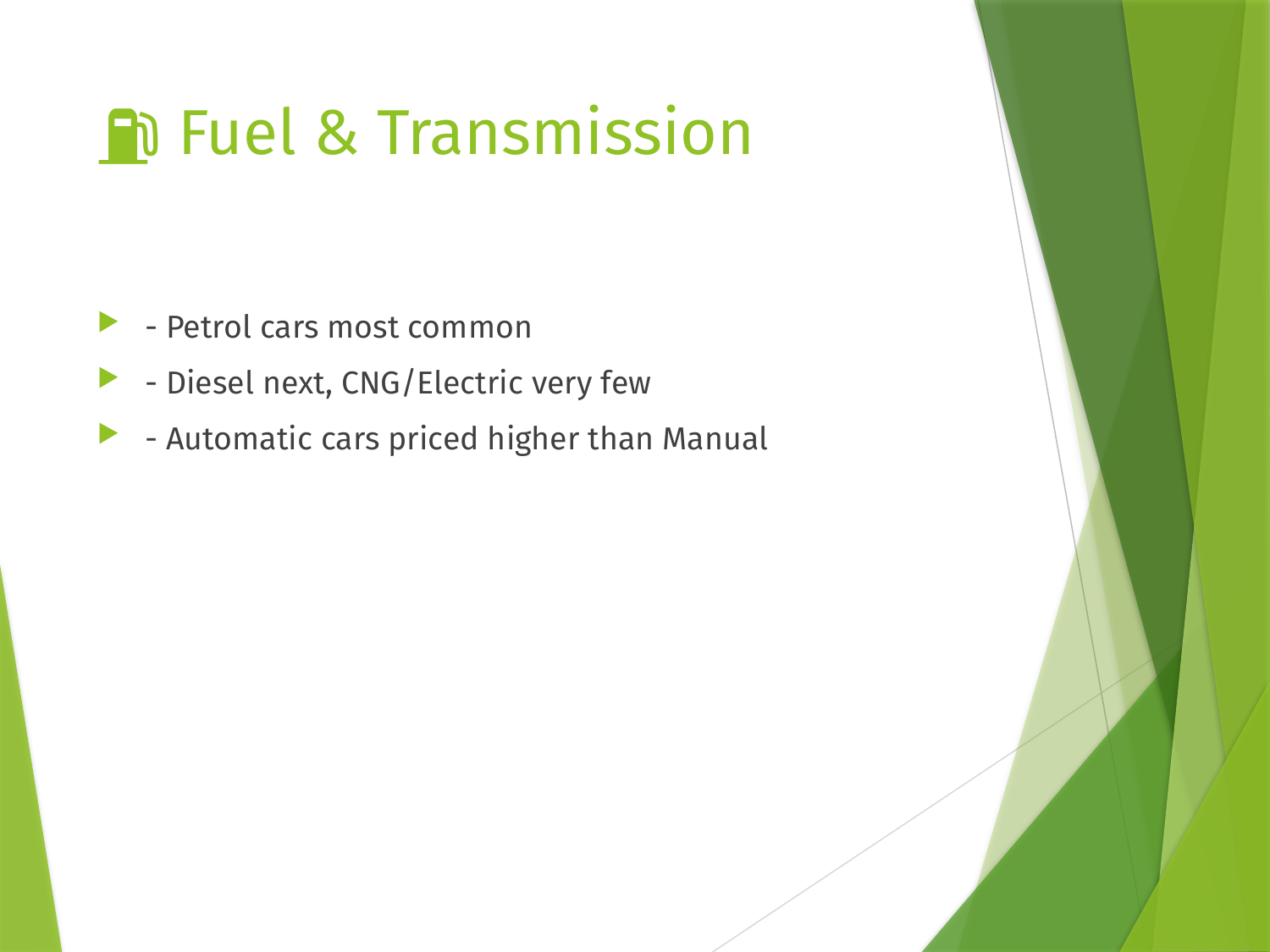

# ⛽ Fuel & Transmission
- Petrol cars most common
- Diesel next, CNG/Electric very few
- Automatic cars priced higher than Manual